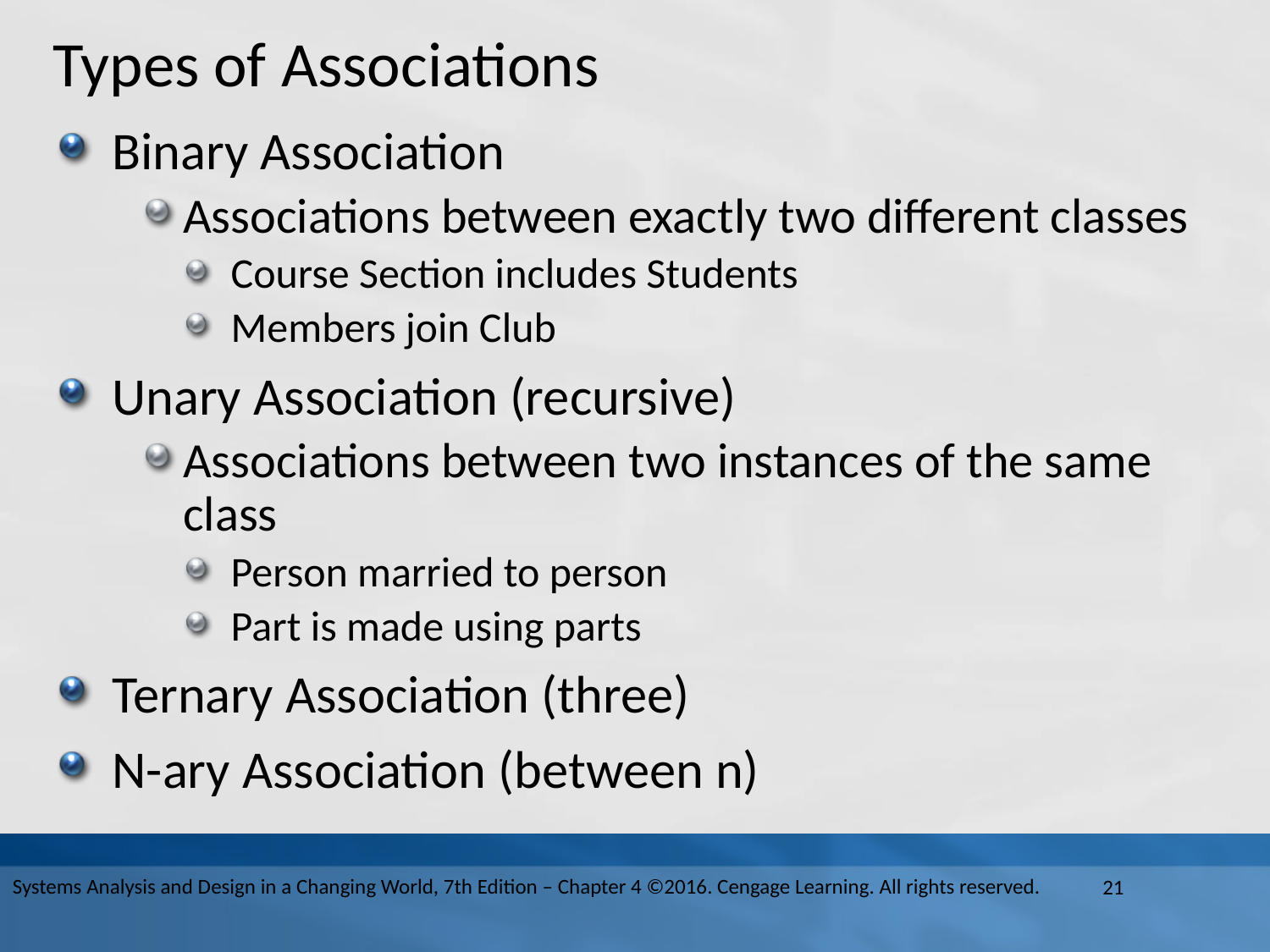

# Types of Associations
Binary Association
Associations between exactly two different classes
Course Section includes Students
Members join Club
Unary Association (recursive)
Associations between two instances of the same class
Person married to person
Part is made using parts
Ternary Association (three)
N-ary Association (between n)
Systems Analysis and Design in a Changing World, 7th Edition – Chapter 4 ©2016. Cengage Learning. All rights reserved.
21